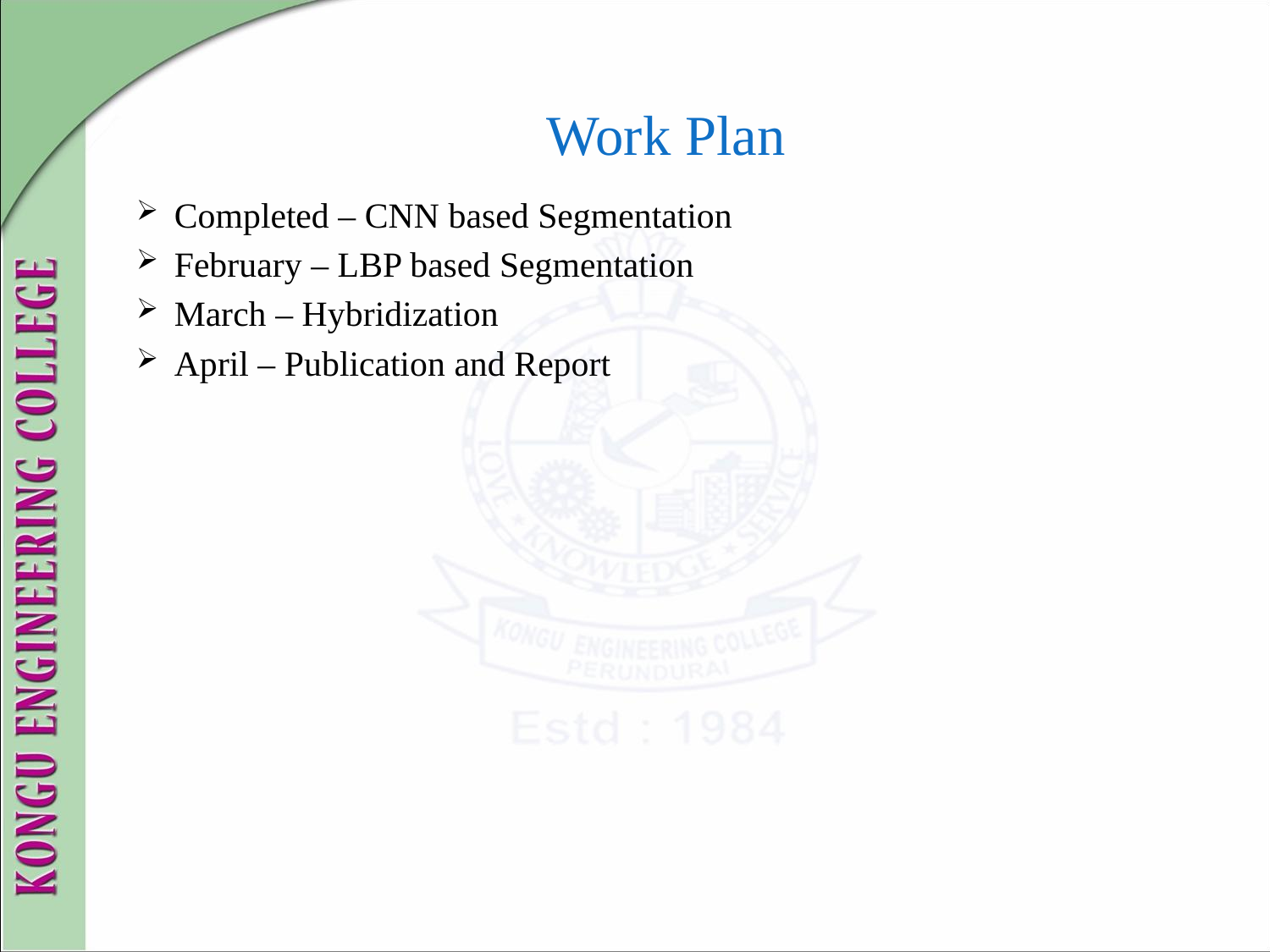

# Work Plan
Completed – CNN based Segmentation
February – LBP based Segmentation
March – Hybridization
April – Publication and Report